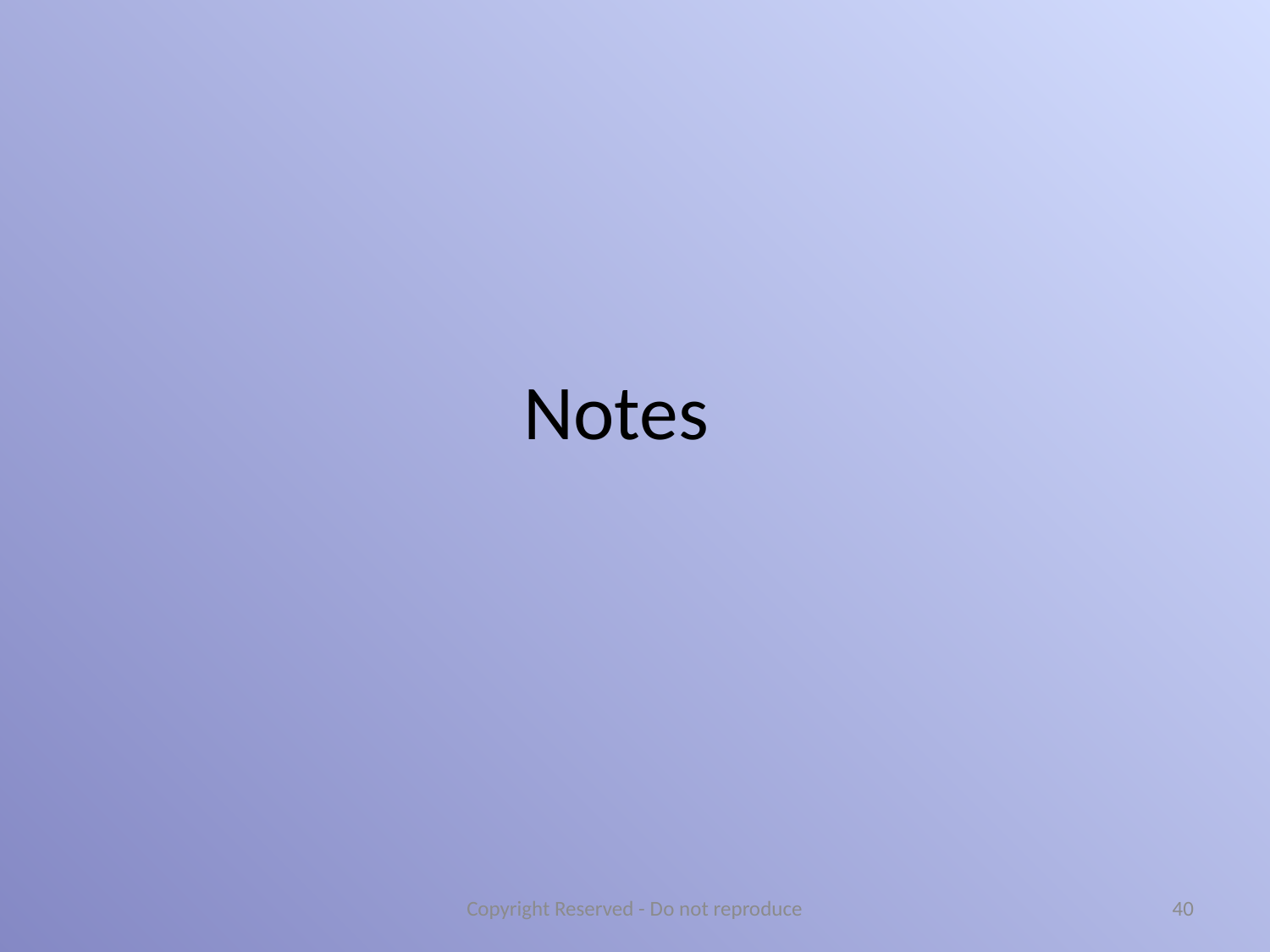

Notes
Copyright Reserved - Do not reproduce
40